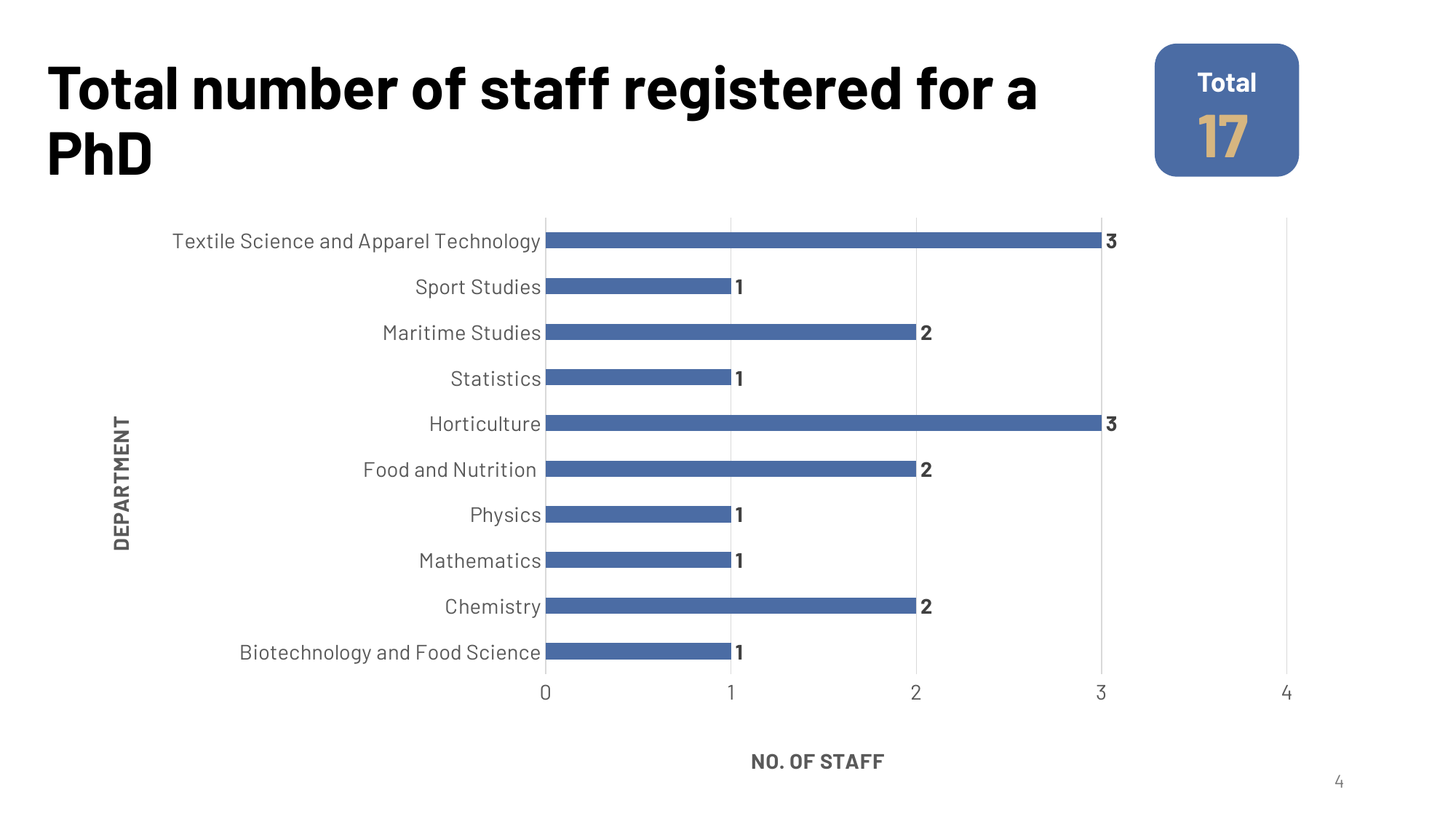

# Total number of staff registered for a PhD

Total
17

### Chart

| Category |  |
|---|---|
| Biotechnology and Food Science | 1.0 |
| Chemistry | 2.0 |
| Mathematics | 1.0 |
| Physics | 1.0 |
| Food and Nutrition  | 2.0 |
| Horticulture | 3.0 |
| Statistics | 1.0 |
| Maritime Studies | 2.0 |
| Sport Studies | 1.0 |
| Textile Science and Apparel Technology | 3.0 |
4